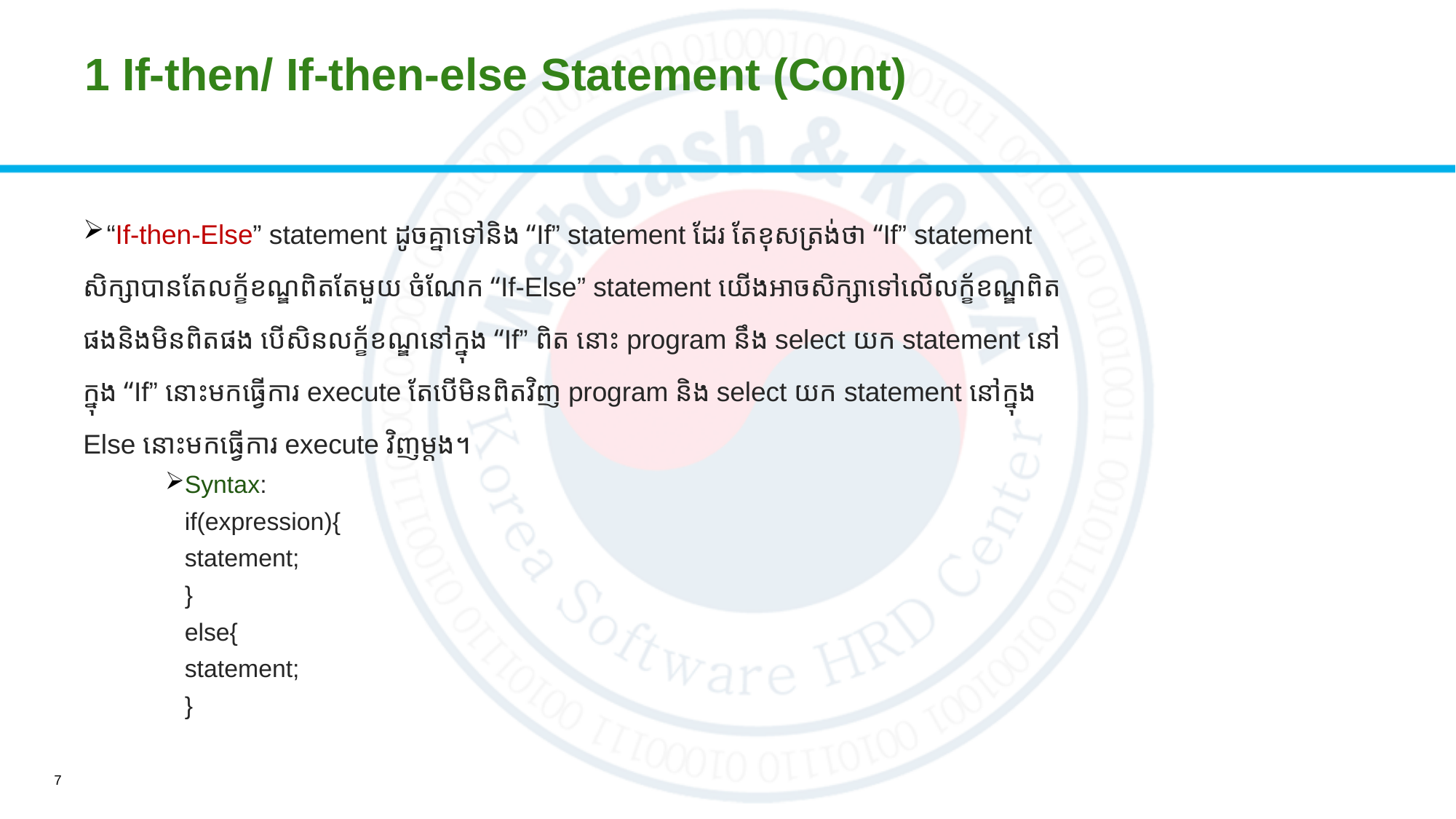

# 1 If-then/ If-then-else​ Statement (Cont)
“If-then-Else” statement ដូចគ្នាទៅនិង “If” statement ដែរ តែខុសត្រង់ថា “If” statement
សិក្សាបានតែលក្ខ័ខណ្ឌពិតតែមួយ ចំណែក​ “If-Else” statement យើងអាចសិក្សាទៅលើលក្ខ័ខណ្ឌពិត
ផងនិង​មិនពិតផង បើសិនលក្ខ័ខណ្ឌនៅក្នុង “If” ពិត នោះ program នឹង select យក statement នៅ
ក្នុង “If” នោះមកធ្វើការ execute តែបើមិនពិតវិញ​ program និង select យក statement នៅក្នុង
Else​ នោះមកធ្វើការ execute​ វិញម្តង។
Syntax:
if(expression){
	statement;
}
else{
	statement;
}

7